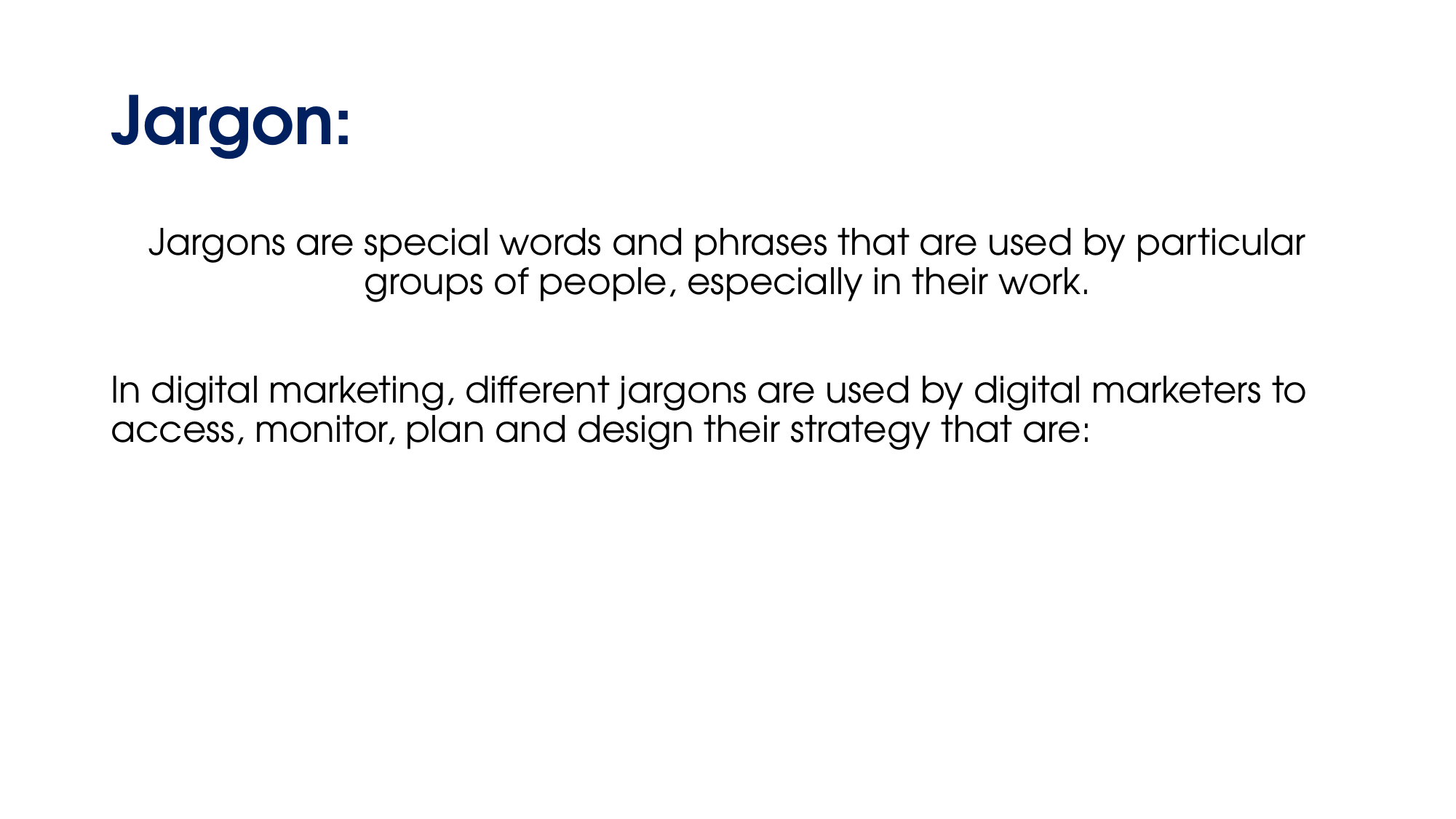

# Jargon:
Jargons are special words and phrases that are used by particular groups of people, especially in their work.

In digital marketing, different jargons are used by digital marketers to access, monitor, plan and design their strategy that are: